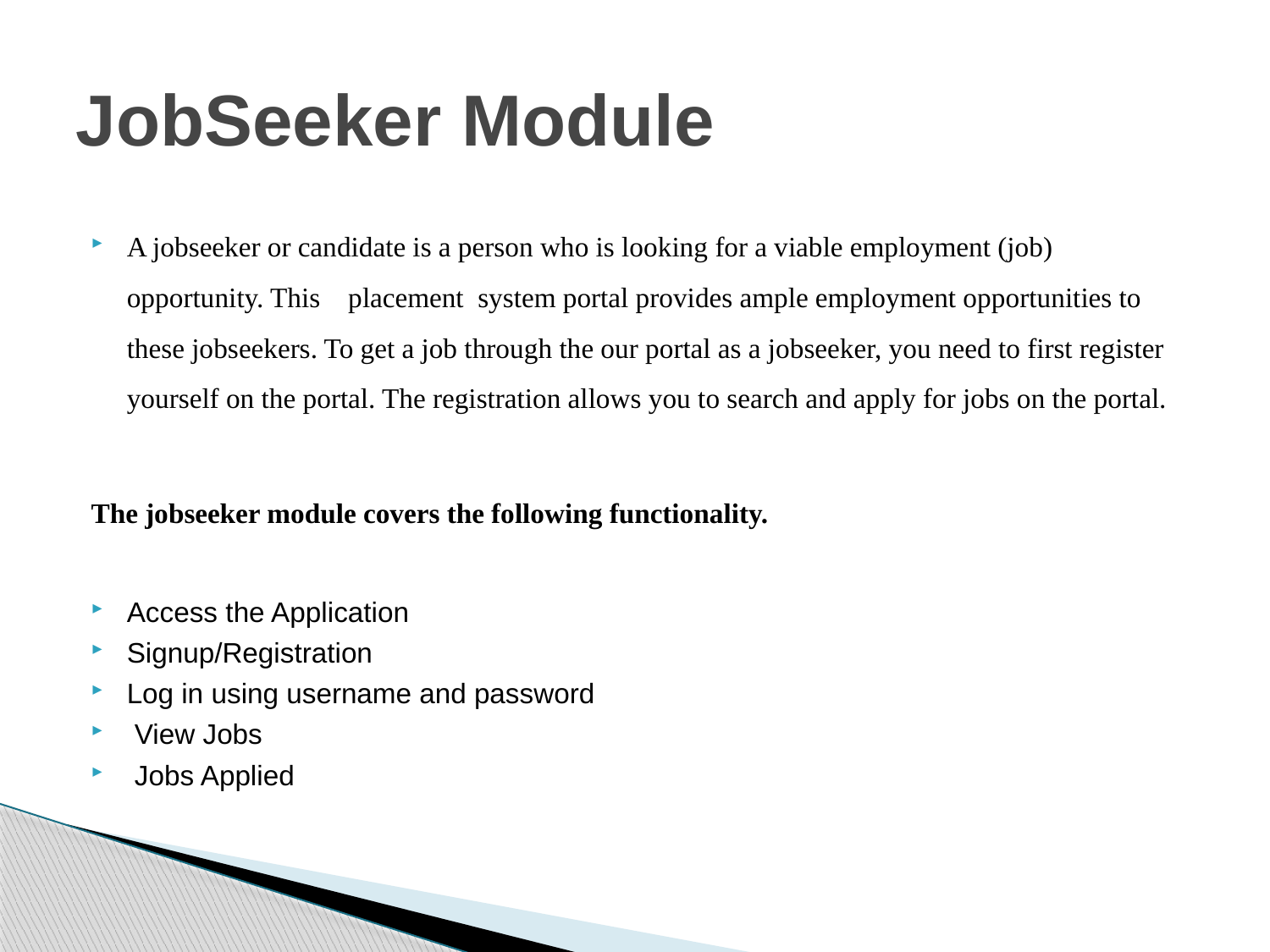

# JobSeeker Module
A jobseeker or candidate is a person who is looking for a viable employment (job) opportunity. This    placement  system portal provides ample employment opportunities to these jobseekers. To get a job through the our portal as a jobseeker, you need to first register yourself on the portal. The registration allows you to search and apply for jobs on the portal.

The jobseeker module covers the following functionality.

Access the Application
Signup/Registration
Log in using username and password
 View Jobs
 Jobs Applied